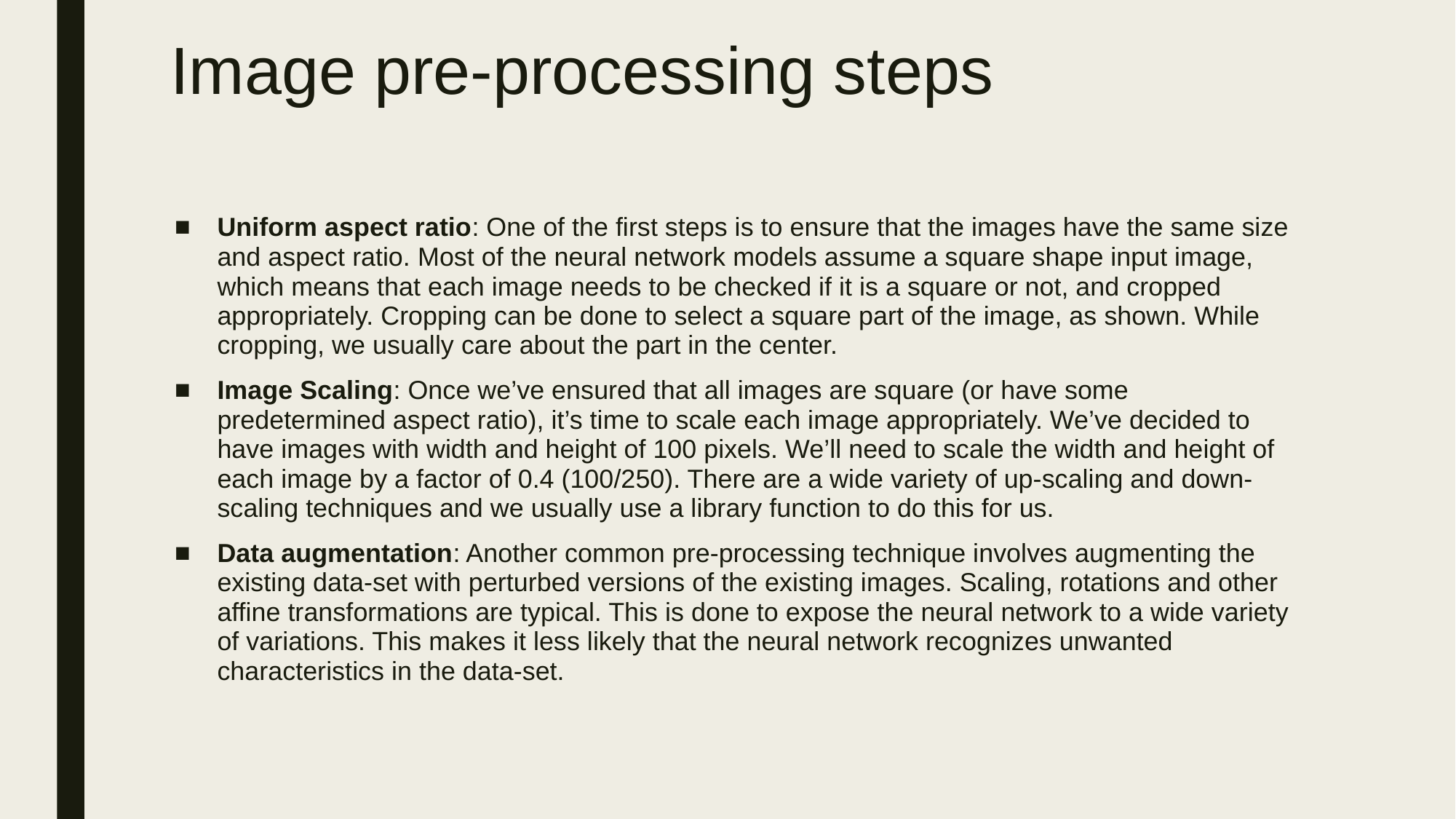

# Image pre-processing steps
Uniform aspect ratio: One of the first steps is to ensure that the images have the same size and aspect ratio. Most of the neural network models assume a square shape input image, which means that each image needs to be checked if it is a square or not, and cropped appropriately. Cropping can be done to select a square part of the image, as shown. While cropping, we usually care about the part in the center.
Image Scaling: Once we’ve ensured that all images are square (or have some predetermined aspect ratio), it’s time to scale each image appropriately. We’ve decided to have images with width and height of 100 pixels. We’ll need to scale the width and height of each image by a factor of 0.4 (100/250). There are a wide variety of up-scaling and down-scaling techniques and we usually use a library function to do this for us.
Data augmentation: Another common pre-processing technique involves augmenting the existing data-set with perturbed versions of the existing images. Scaling, rotations and other affine transformations are typical. This is done to expose the neural network to a wide variety of variations. This makes it less likely that the neural network recognizes unwanted characteristics in the data-set.